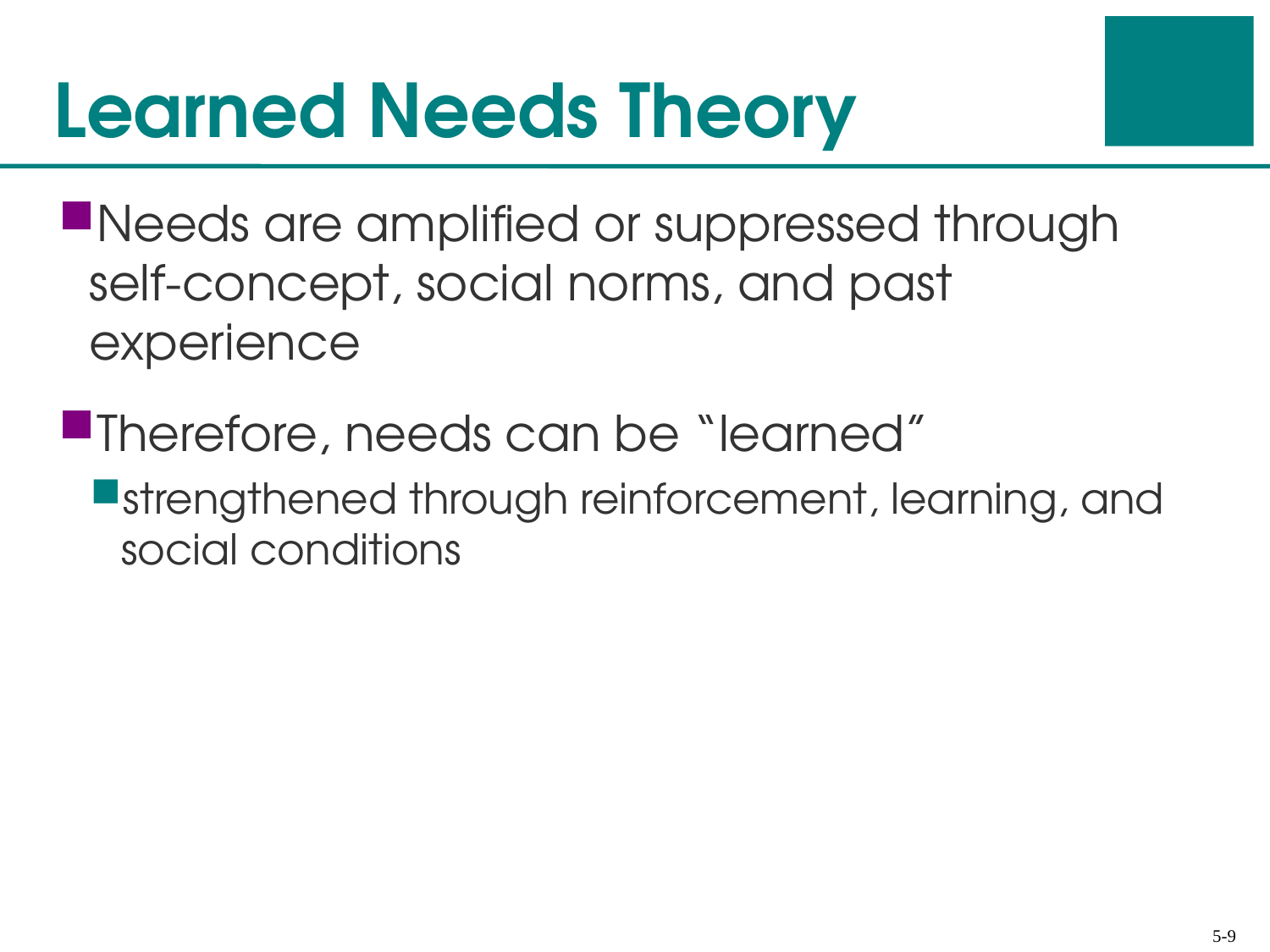

# Learned Needs Theory
Needs are amplified or suppressed through self-concept, social norms, and past experience
Therefore, needs can be “learned”
strengthened through reinforcement, learning, and social conditions